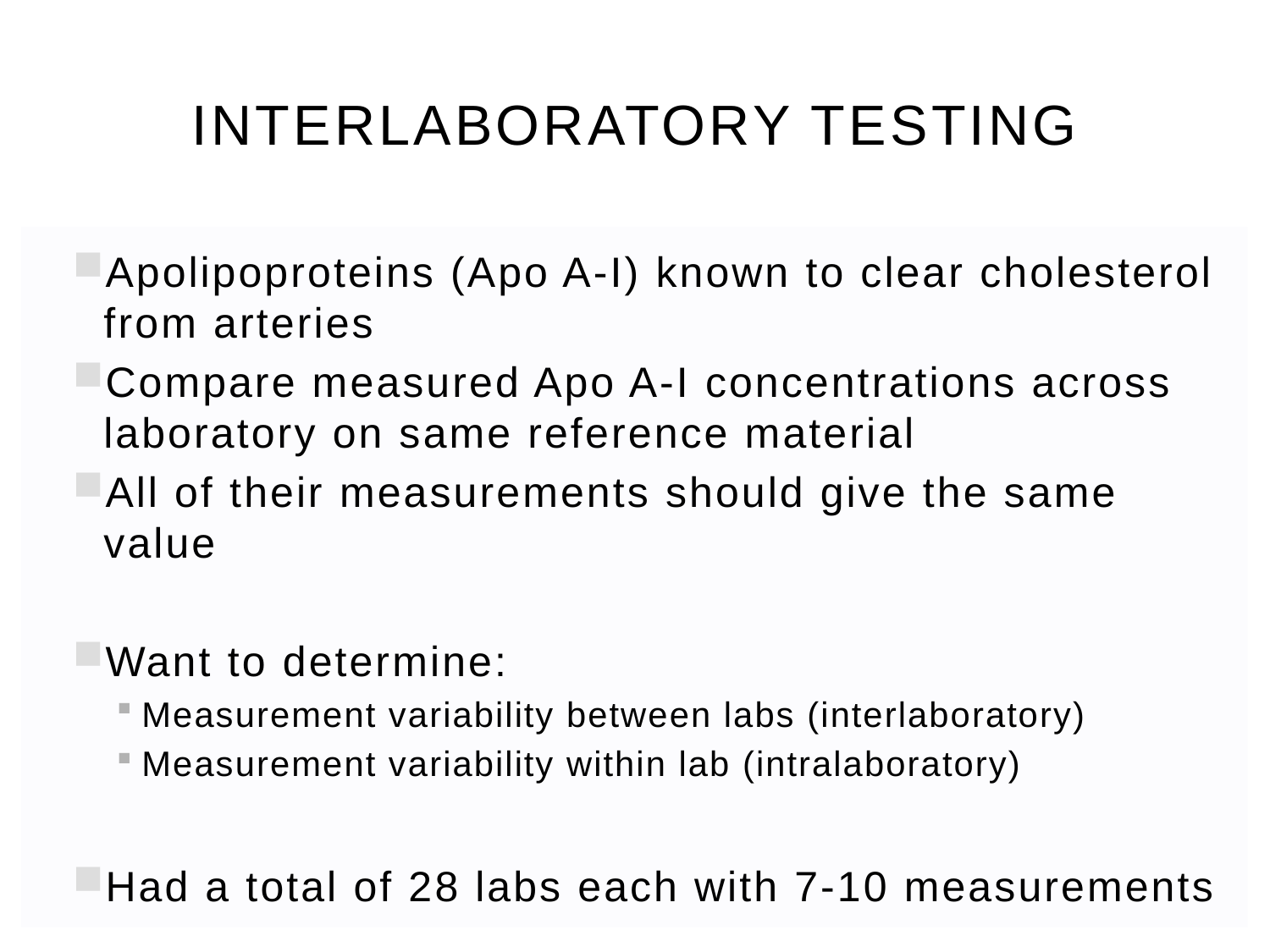

# Interlaboratory Testing
Apolipoproteins (Apo A-I) known to clear cholesterol from arteries
Compare measured Apo A-I concentrations across laboratory on same reference material
All of their measurements should give the same value

Want to determine:
Measurement variability between labs (interlaboratory)
Measurement variability within lab (intralaboratory)

Had a total of 28 labs each with 7-10 measurements